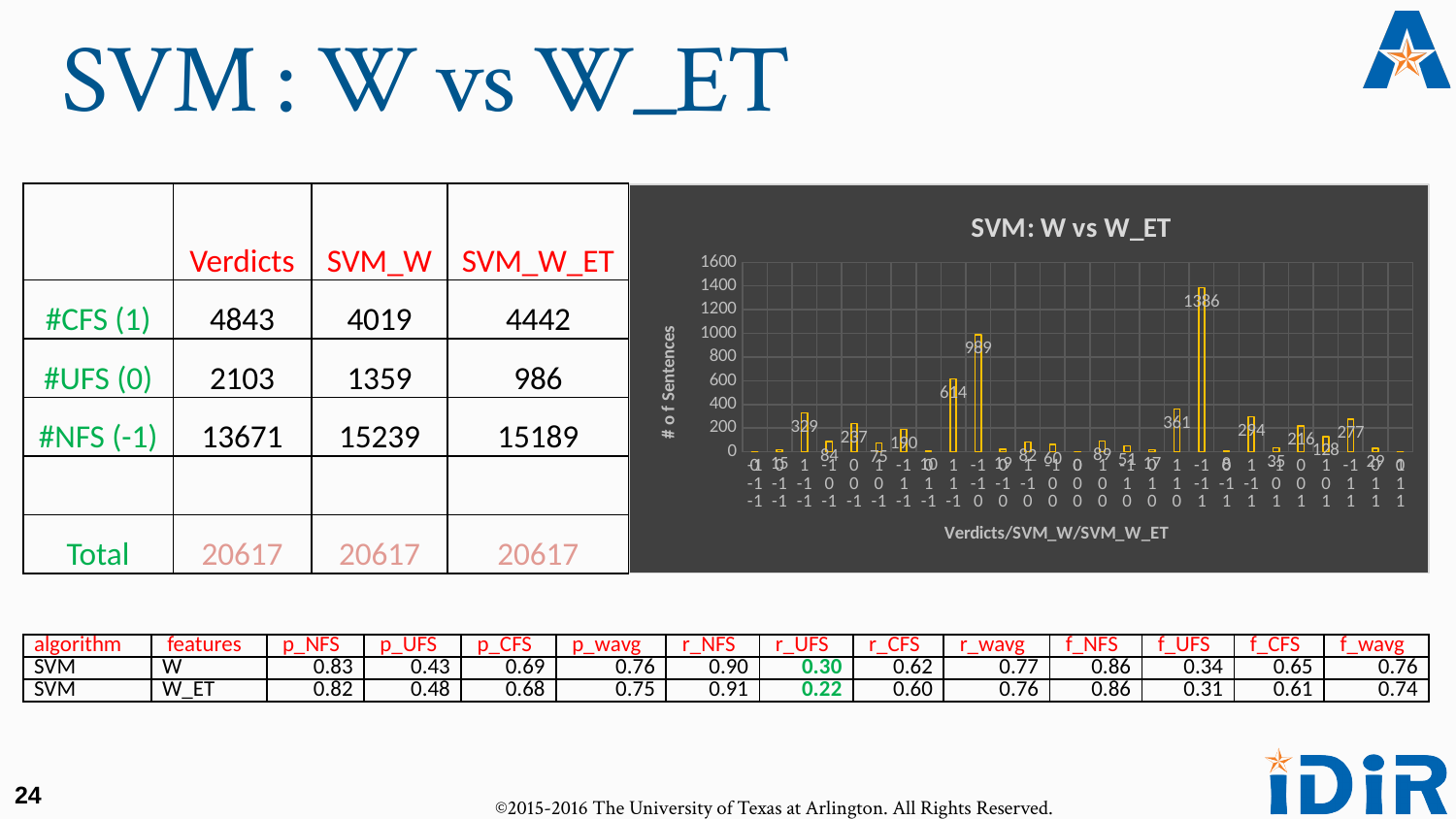

# SVM : W vs W_ET

### Chart: SVM: W vs W_ET

| Category |  |
|---|---|
| -1 | 0.0 |
| 0 | 15.0 |
| 1 | 329.0 |
| -1 | 84.0 |
| 0 | 237.0 |
| 1 | 75.0 |
| -1 | 190.0 |
| 0 | 10.0 |
| 1 | 614.0 |
| -1 | 989.0 |
| 0 | 19.0 |
| 1 | 82.0 |
| -1 | 60.0 |
| 0 | 0.0 |
| 1 | 89.0 |
| -1 | 51.0 |
| 0 | 17.0 |
| 1 | 361.0 |
| -1 | 1386.0 |
| 0 | 8.0 |
| 1 | 294.0 |
| -1 | 35.0 |
| 0 | 216.0 |
| 1 | 128.0 |
| -1 | 277.0 |
| 0 | 29.0 |
| 1 | 0.0 |
|  | Verdicts | SVM\_W | SVM\_W\_ET |
| --- | --- | --- | --- |
| #CFS (1) | 4843 | 4019 | 4442 |
| #UFS (0) | 2103 | 1359 | 986 |
| #NFS (-1) | 13671 | 15239 | 15189 |
|  |  |  |  |
| Total | 20617 | 20617 | 20617 |
| algorithm | features | p\_NFS | p\_UFS | p\_CFS | p\_wavg | r\_NFS | r\_UFS | r\_CFS | r\_wavg | f\_NFS | f\_UFS | f\_CFS | f\_wavg |
| --- | --- | --- | --- | --- | --- | --- | --- | --- | --- | --- | --- | --- | --- |
| SVM | W | 0.83 | 0.43 | 0.69 | 0.76 | 0.90 | 0.30 | 0.62 | 0.77 | 0.86 | 0.34 | 0.65 | 0.76 |
| SVM | W\_ET | 0.82 | 0.48 | 0.68 | 0.75 | 0.91 | 0.22 | 0.60 | 0.76 | 0.86 | 0.31 | 0.61 | 0.74 |
24